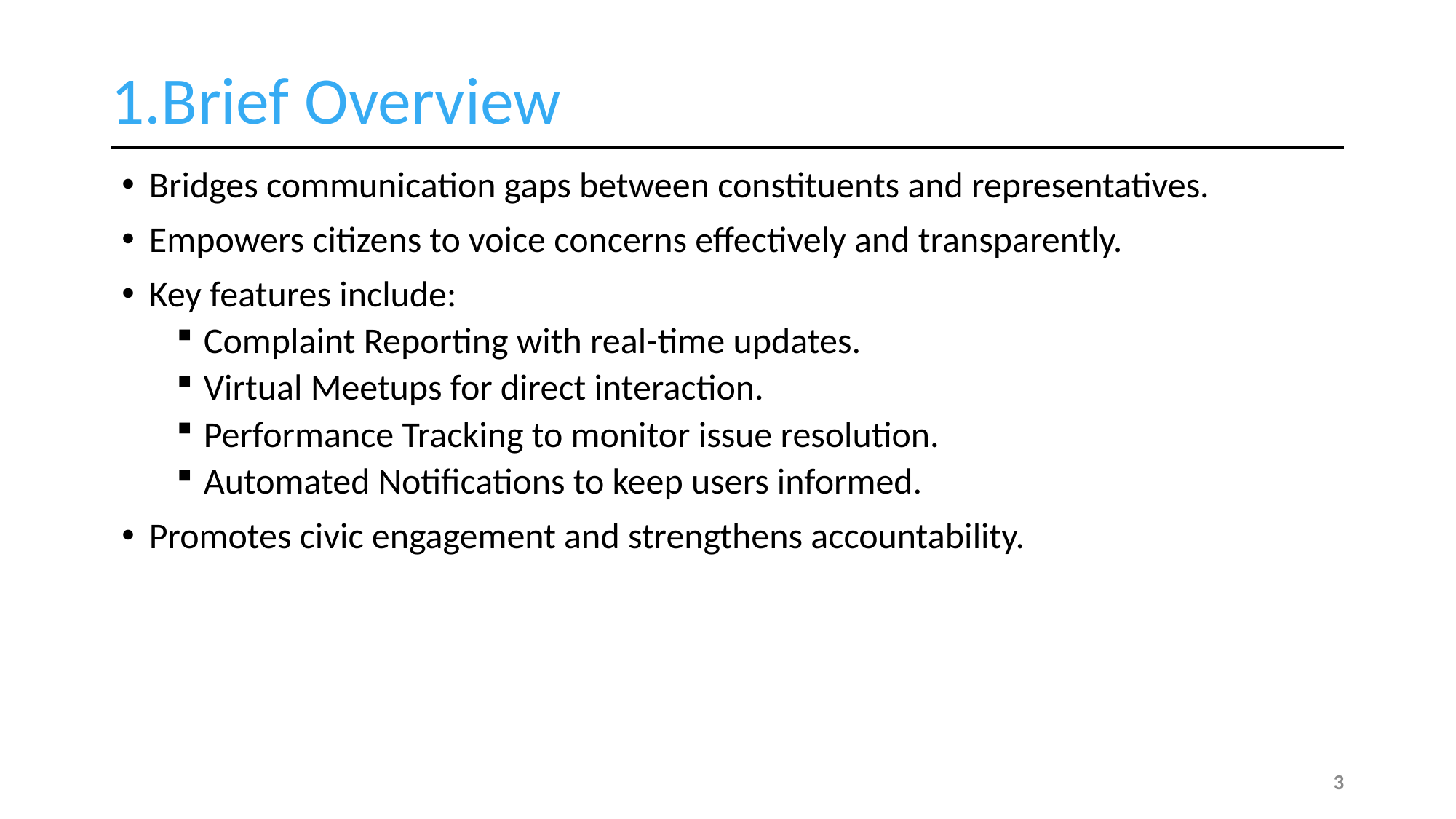

# 1.Brief Overview
Bridges communication gaps between constituents and representatives.
Empowers citizens to voice concerns effectively and transparently.
Key features include:
Complaint Reporting with real-time updates.
Virtual Meetups for direct interaction.
Performance Tracking to monitor issue resolution.
Automated Notifications to keep users informed.
Promotes civic engagement and strengthens accountability.
3